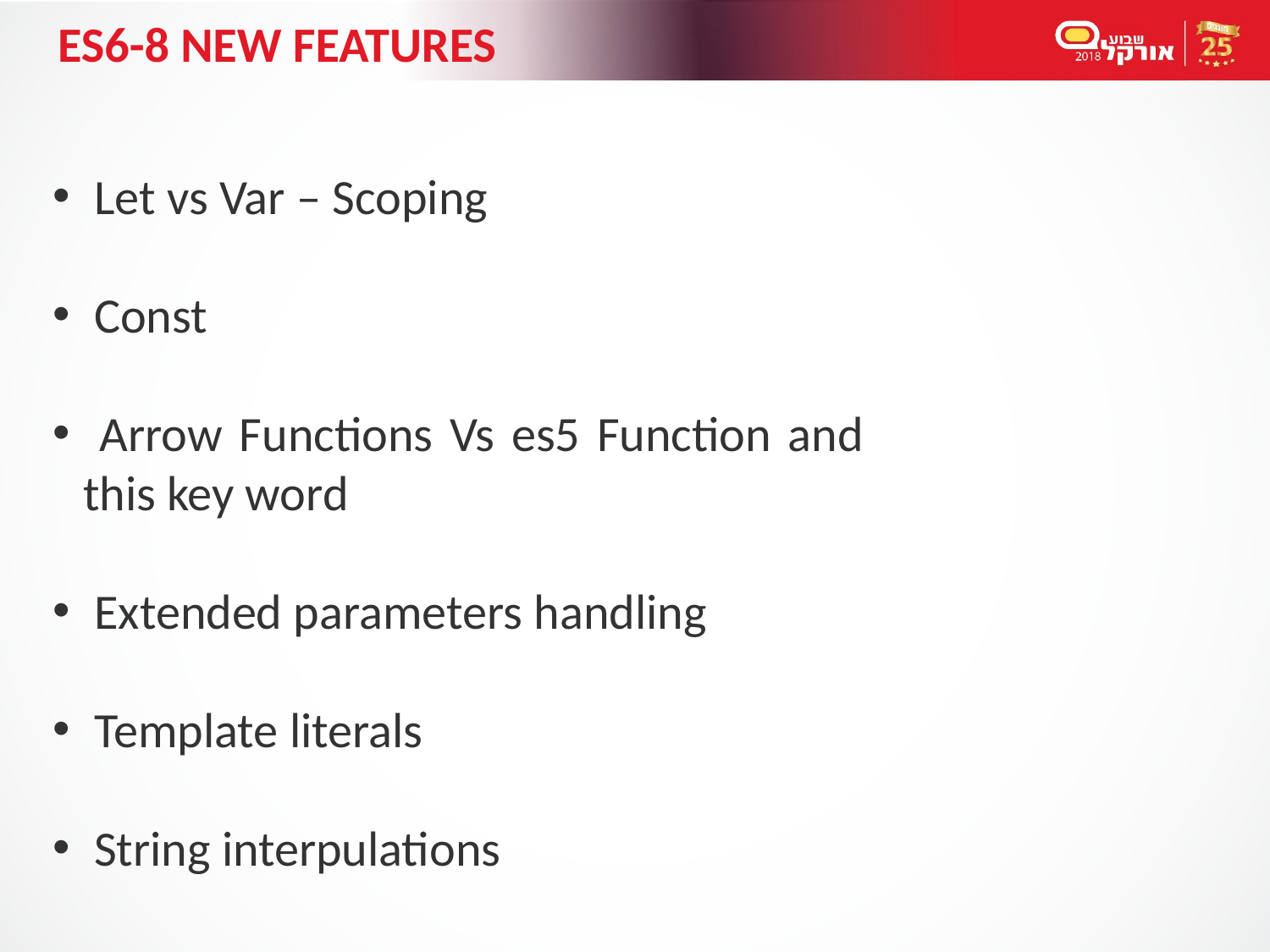

# Es6-8 new features
 Let vs Var – Scoping

 Const

 Arrow Functions Vs es5 Function and this key word

 Extended parameters handling

 Template literals

 String interpulations